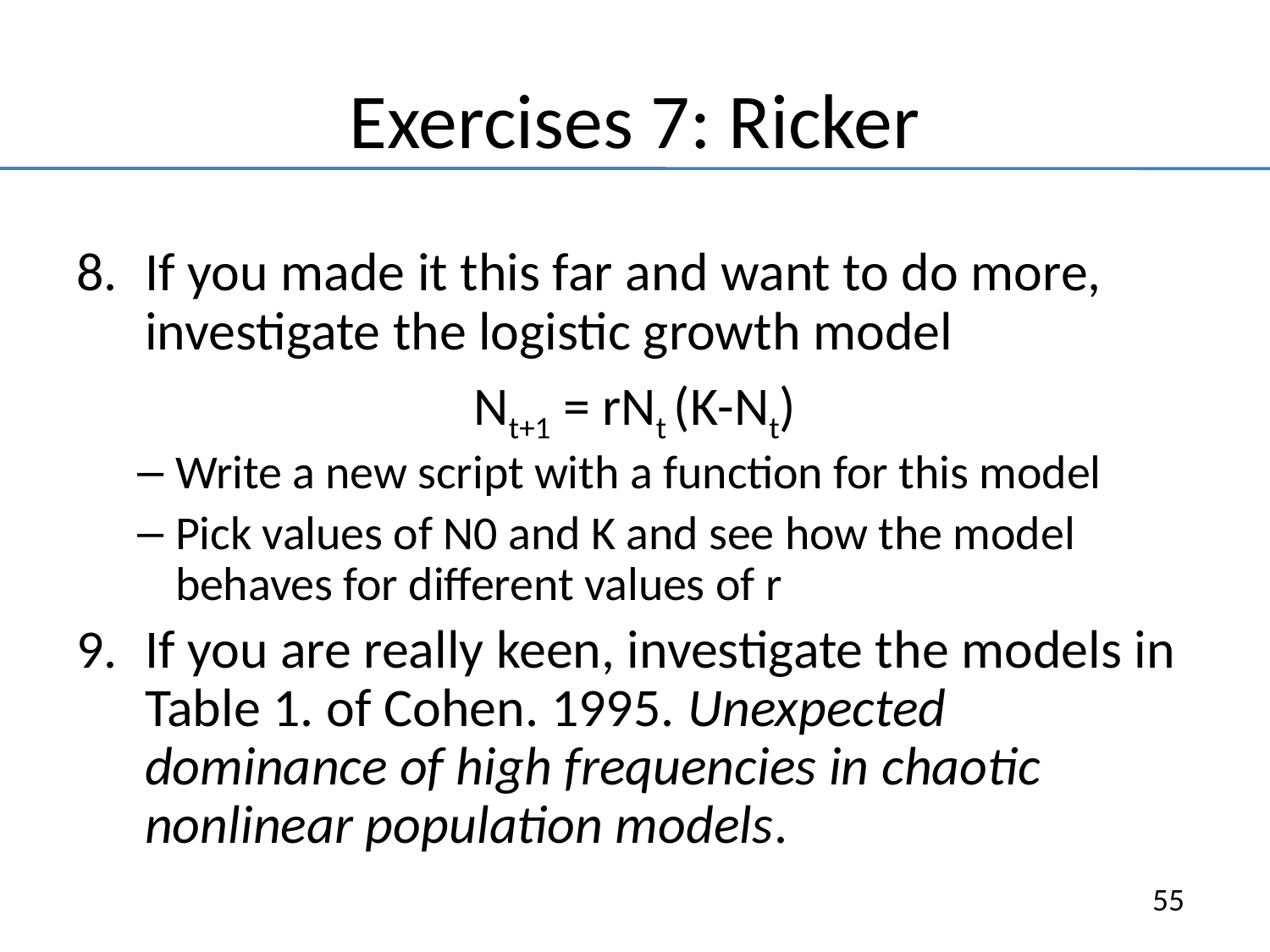

# Exercises 7: Ricker
If you made it this far and want to do more, investigate the logistic growth model
Nt+1 = rNt (K-Nt)
Write a new script with a function for this model
Pick values of N0 and K and see how the model behaves for different values of r
If you are really keen, investigate the models in Table 1. of Cohen. 1995. Unexpected dominance of high frequencies in chaotic nonlinear population models.
55